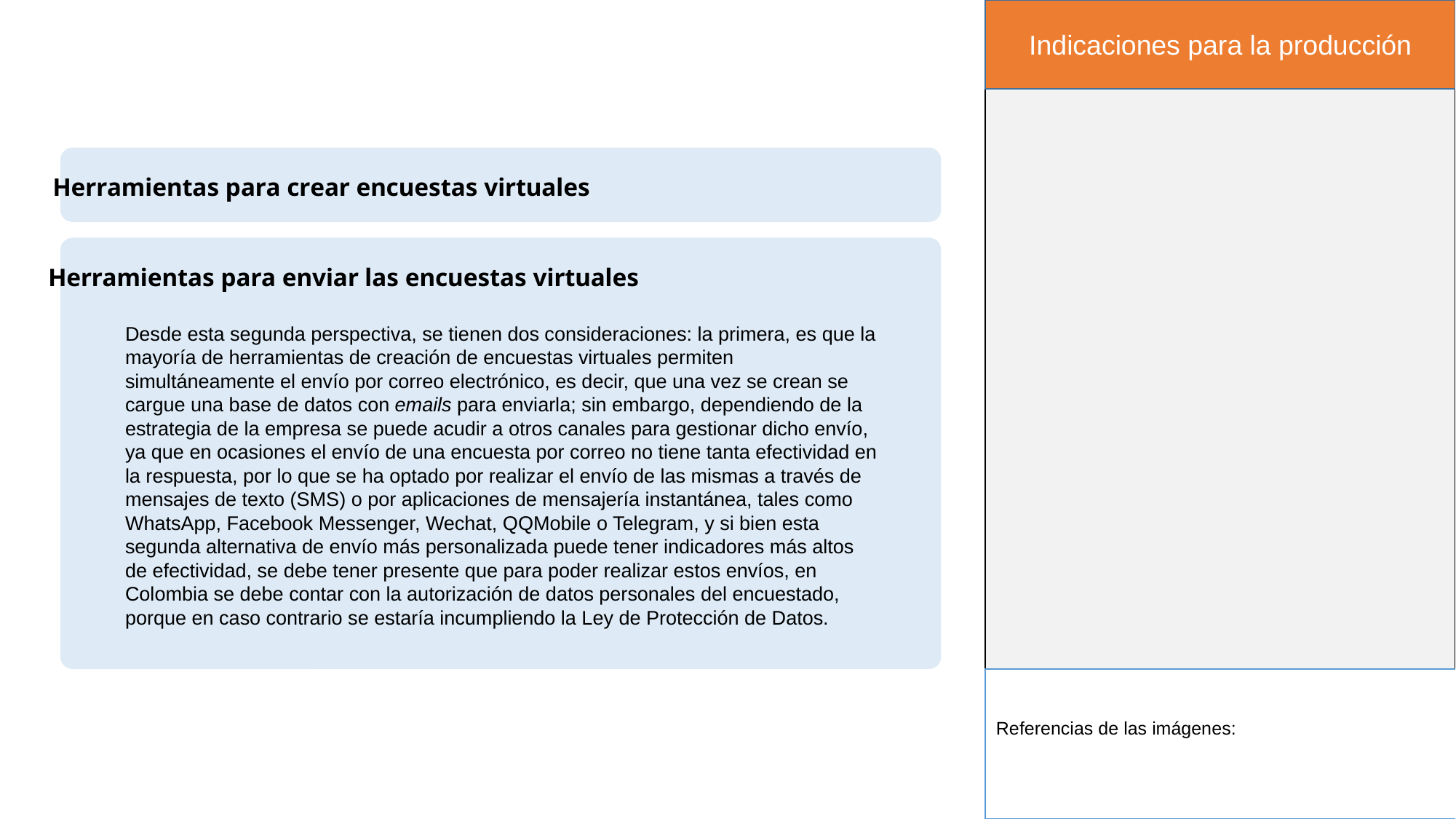

Indicaciones para la producción

Herramientas para crear encuestas virtuales

Herramientas para enviar las encuestas virtuales
Desde esta segunda perspectiva, se tienen dos consideraciones: la primera, es que la mayoría de herramientas de creación de encuestas virtuales permiten simultáneamente el envío por correo electrónico, es decir, que una vez se crean se cargue una base de datos con emails para enviarla; sin embargo, dependiendo de la estrategia de la empresa se puede acudir a otros canales para gestionar dicho envío, ya que en ocasiones el envío de una encuesta por correo no tiene tanta efectividad en la respuesta, por lo que se ha optado por realizar el envío de las mismas a través de mensajes de texto (SMS) o por aplicaciones de mensajería instantánea, tales como WhatsApp, Facebook Messenger, Wechat, QQMobile o Telegram, y si bien esta segunda alternativa de envío más personalizada puede tener indicadores más altos de efectividad, se debe tener presente que para poder realizar estos envíos, en Colombia se debe contar con la autorización de datos personales del encuestado, porque en caso contrario se estaría incumpliendo la Ley de Protección de Datos.
Referencias de las imágenes: